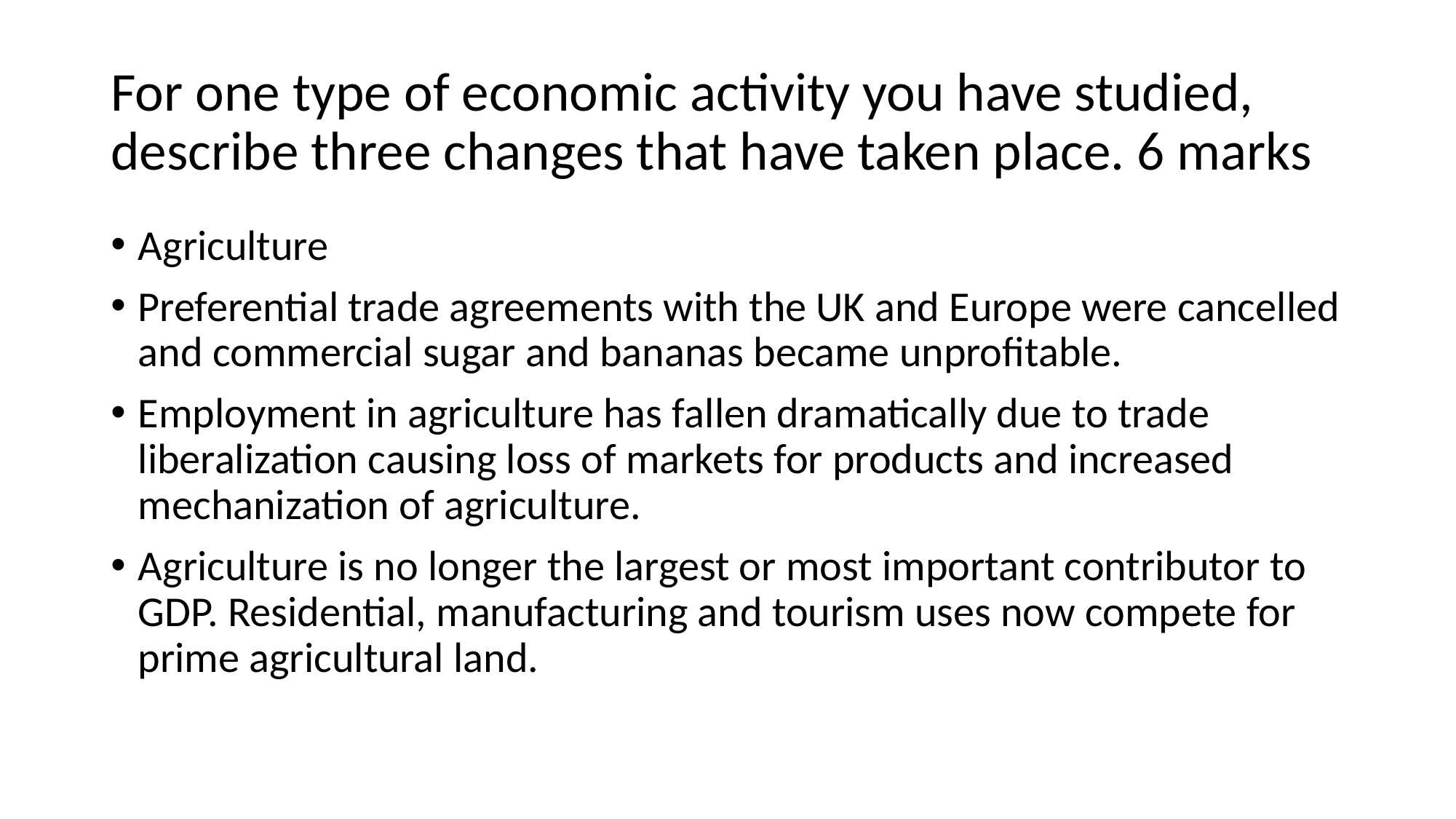

# For one type of economic activity you have studied, describe three changes that have taken place. 6 marks
Agriculture
Preferential trade agreements with the UK and Europe were cancelled and commercial sugar and bananas became unprofitable.
Employment in agriculture has fallen dramatically due to trade liberalization causing loss of markets for products and increased mechanization of agriculture.
Agriculture is no longer the largest or most important contributor to GDP. Residential, manufacturing and tourism uses now compete for prime agricultural land.